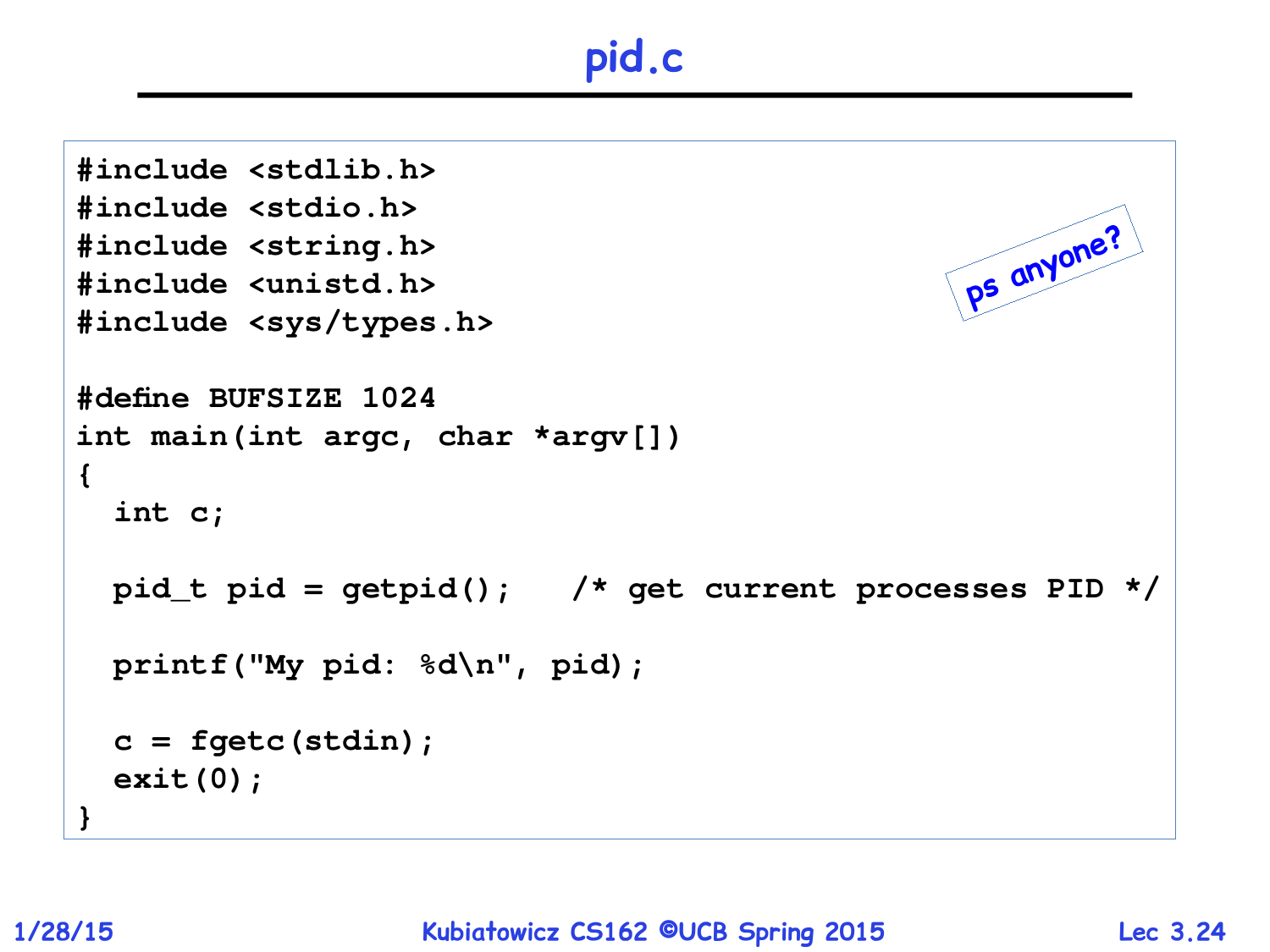

# pid.c
#include <stdlib.h>
#include <stdio.h>
#include <string.h>
#include <unistd.h>
#include <sys/types.h>

#define BUFSIZE 1024
int main(int argc, char *argv[])
{
  int c;

  pid_t pid = getpid();   /* get current processes PID */

  printf("My pid: %d\n", pid);

  c = fgetc(stdin);
  exit(0);
}
ps anyone?